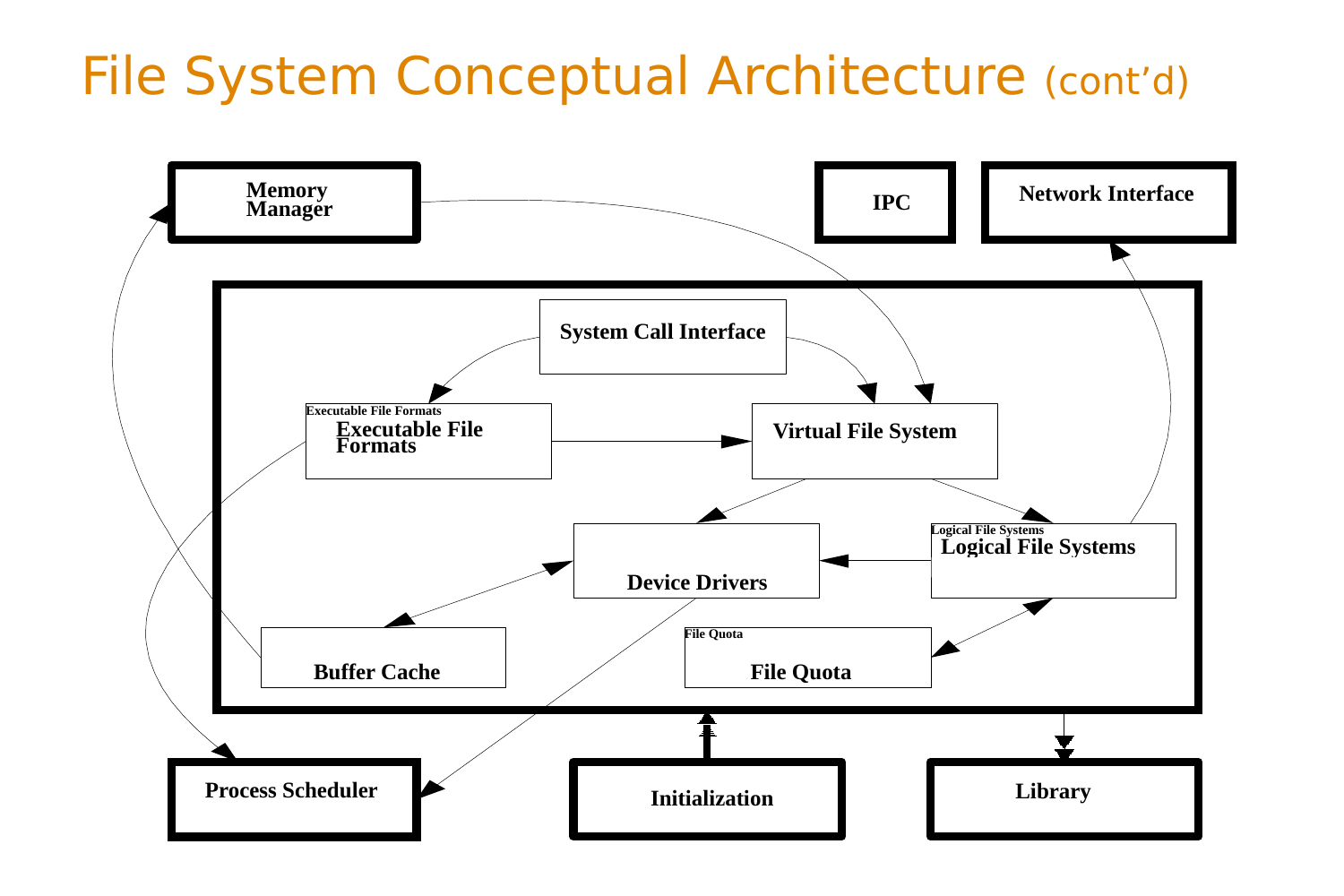

# File System Conceptual Architecture (cont’d)

                IPC

      Network Interface
Memory
Manager

Executable File Formats
Logical File Systems
File Quota

      Process Scheduler
   Library
      Initialization

System Call Interface
Executable File Formats
Virtual File System

Logical File Systems

Device Drivers

Buffer Cache
File Quota